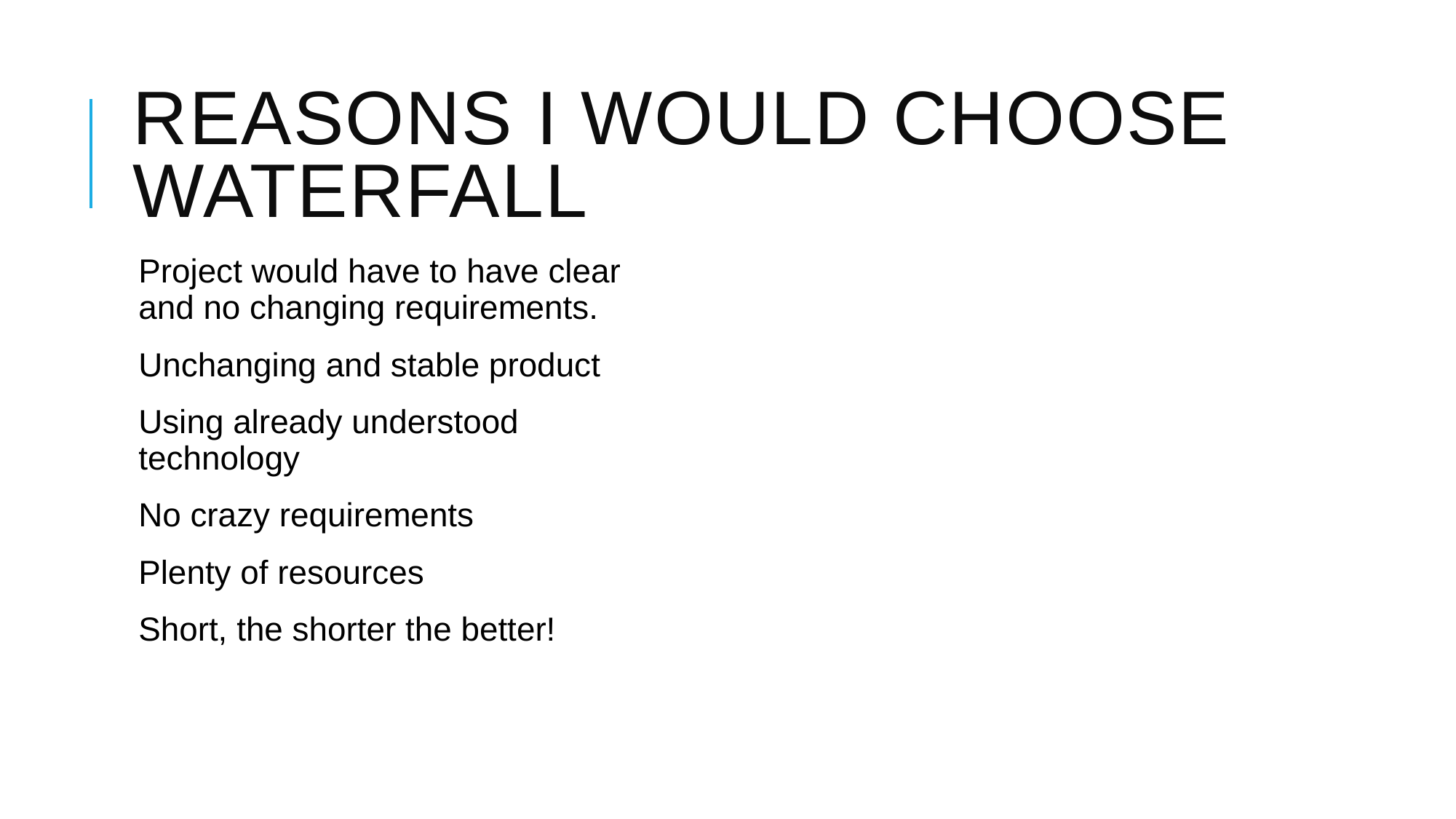

# Reasons I would choose waterfall
Project would have to have clear and no changing requirements.
Unchanging and stable product
Using already understood technology
No crazy requirements
Plenty of resources
Short, the shorter the better!